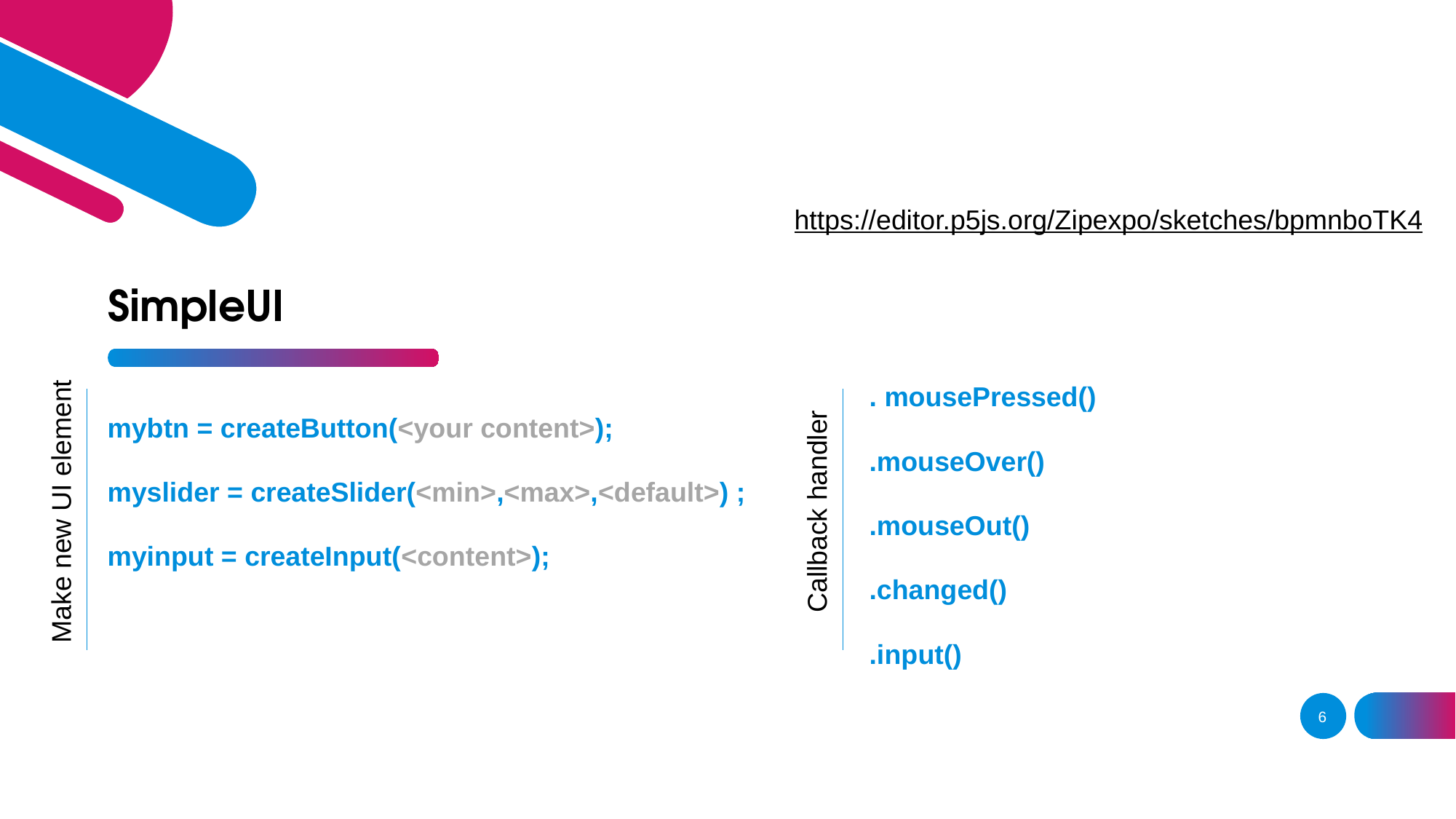

https://editor.p5js.org/Zipexpo/sketches/bpmnboTK4
# SimpleUI
. mousePressed()
.mouseOver()
.mouseOut()
.changed()
.input()

mybtn = createButton(<your content>);
myslider = createSlider(<min>,<max>,<default>) ;
myinput = createInput(<content>);
Make new UI element
Callback handler
6